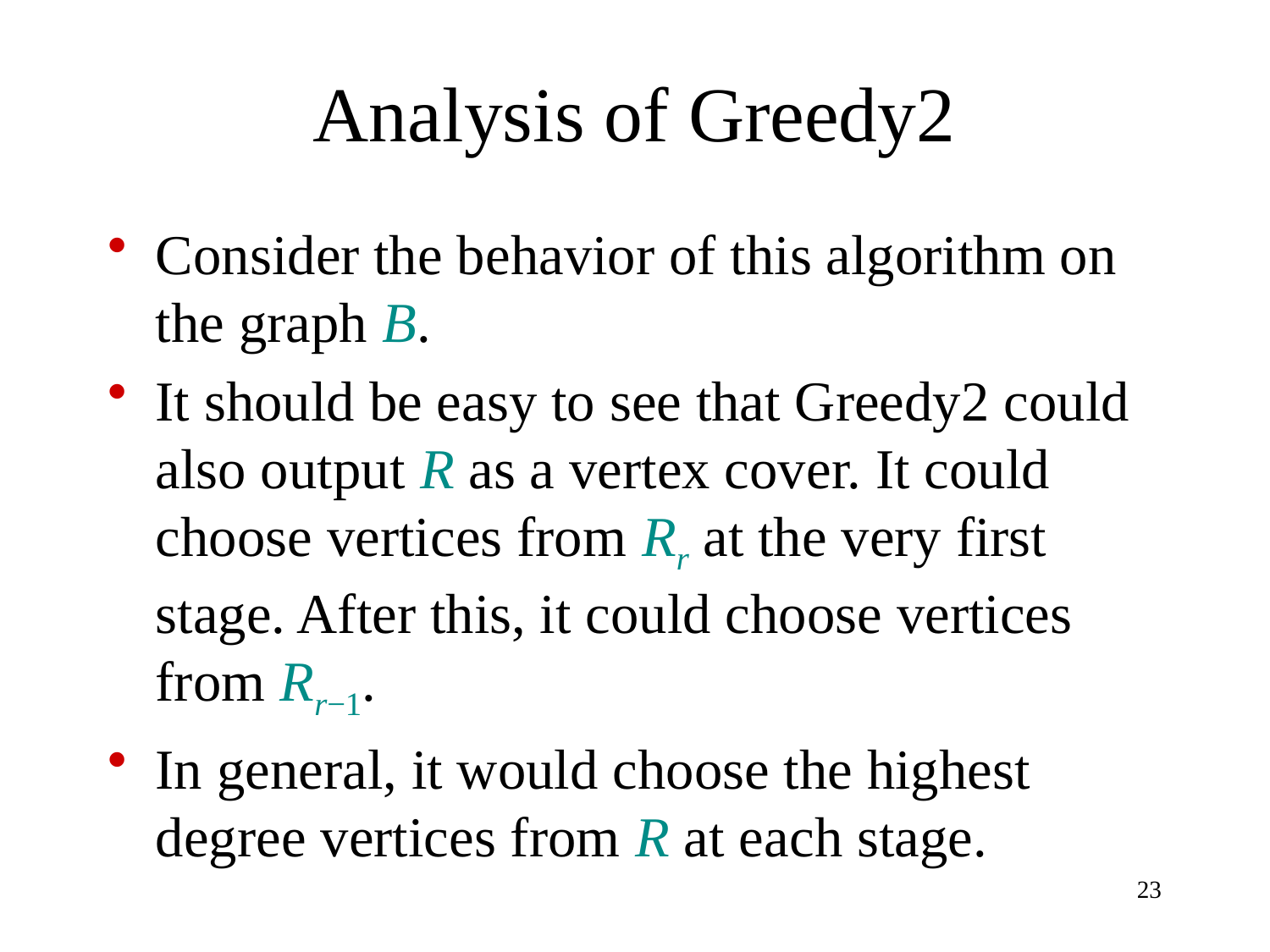

# Analysis of Greedy2
Consider the behavior of this algorithm on the graph B.
It should be easy to see that Greedy2 could also output R as a vertex cover. It could choose vertices from Rr at the very first stage. After this, it could choose vertices from Rr−1.
In general, it would choose the highest degree vertices from R at each stage.
23